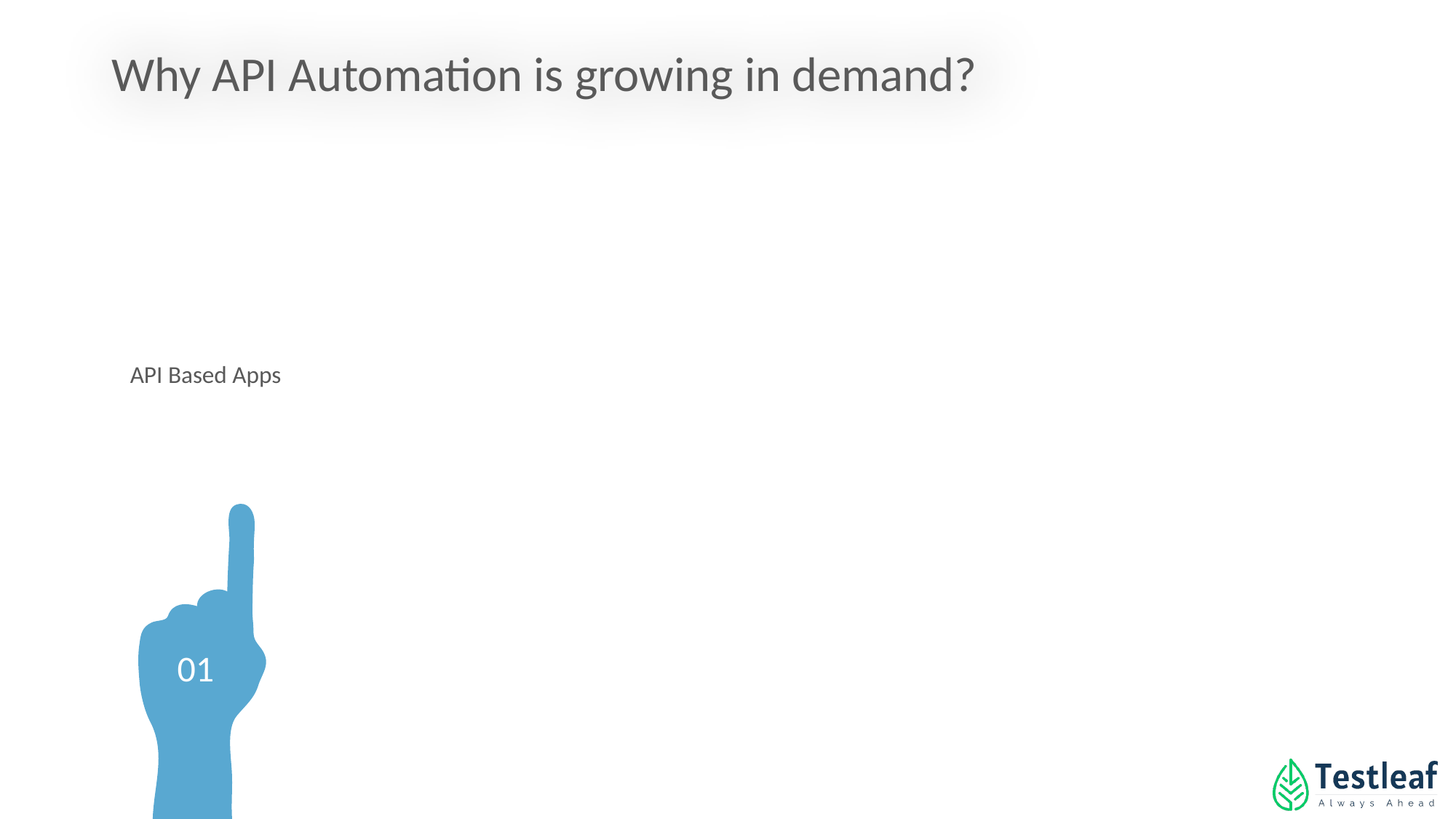

Why API Automation is growing in demand?
API Based Apps

01